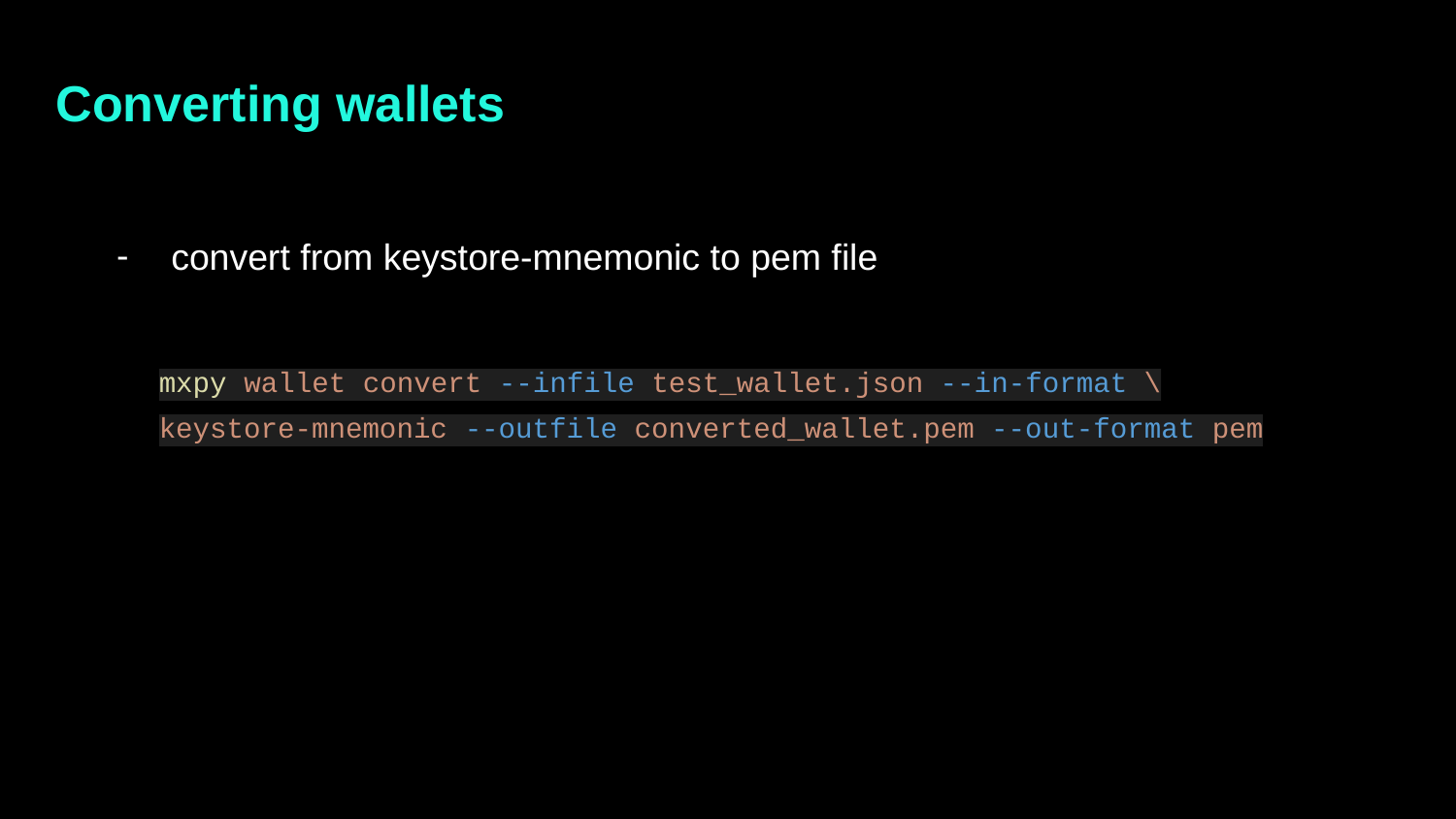

Converting wallets
convert from keystore-mnemonic to pem file
mxpy wallet convert --infile test_wallet.json --in-format \ keystore-mnemonic --outfile converted_wallet.pem --out-format pem